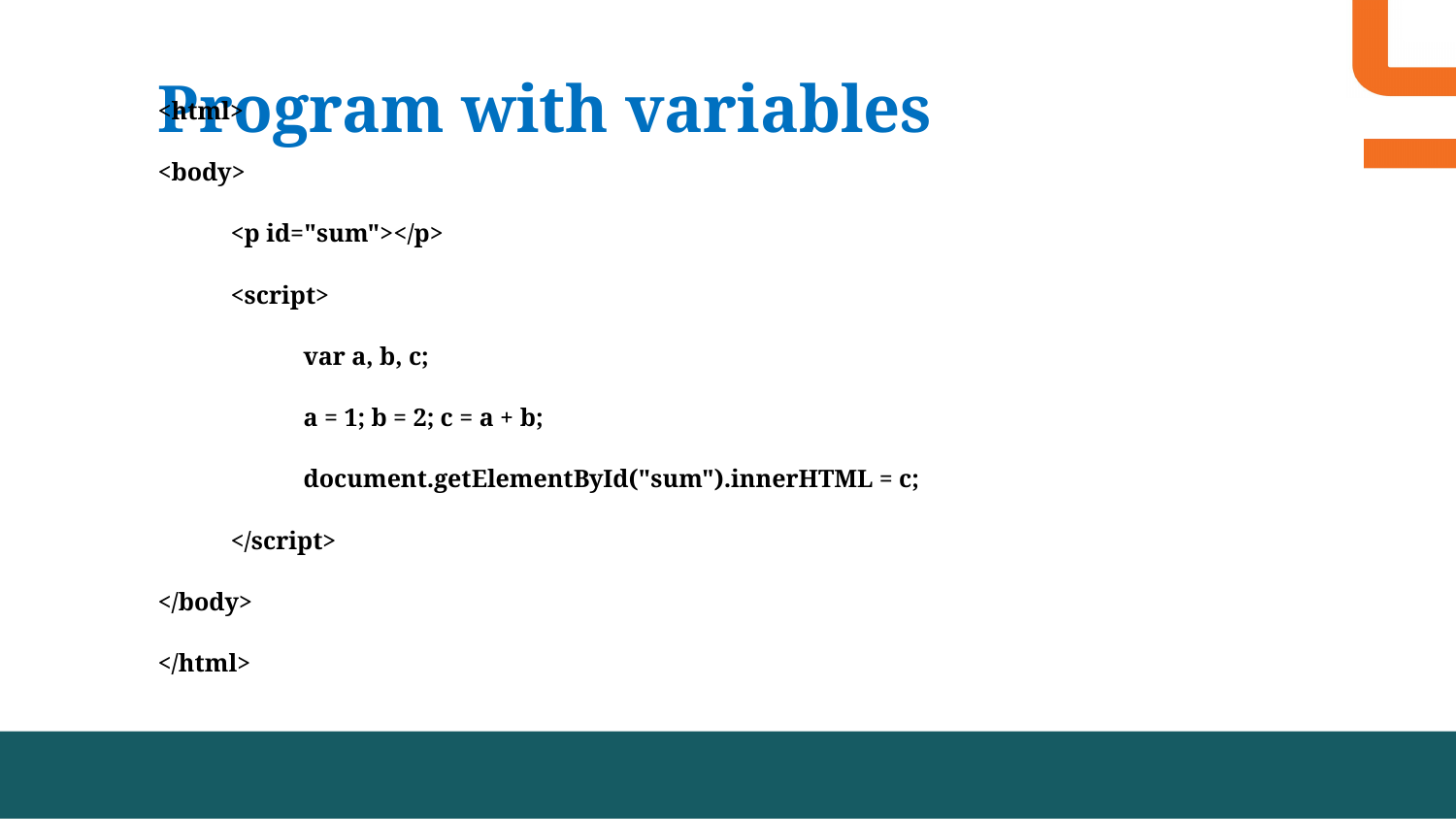

Program with variables
<html>
<body>
<p id="sum"></p>
<script>
var a, b, c;
a = 1; b = 2; c = a + b;
document.getElementById("sum").innerHTML = c;
</script>
</body>
</html>